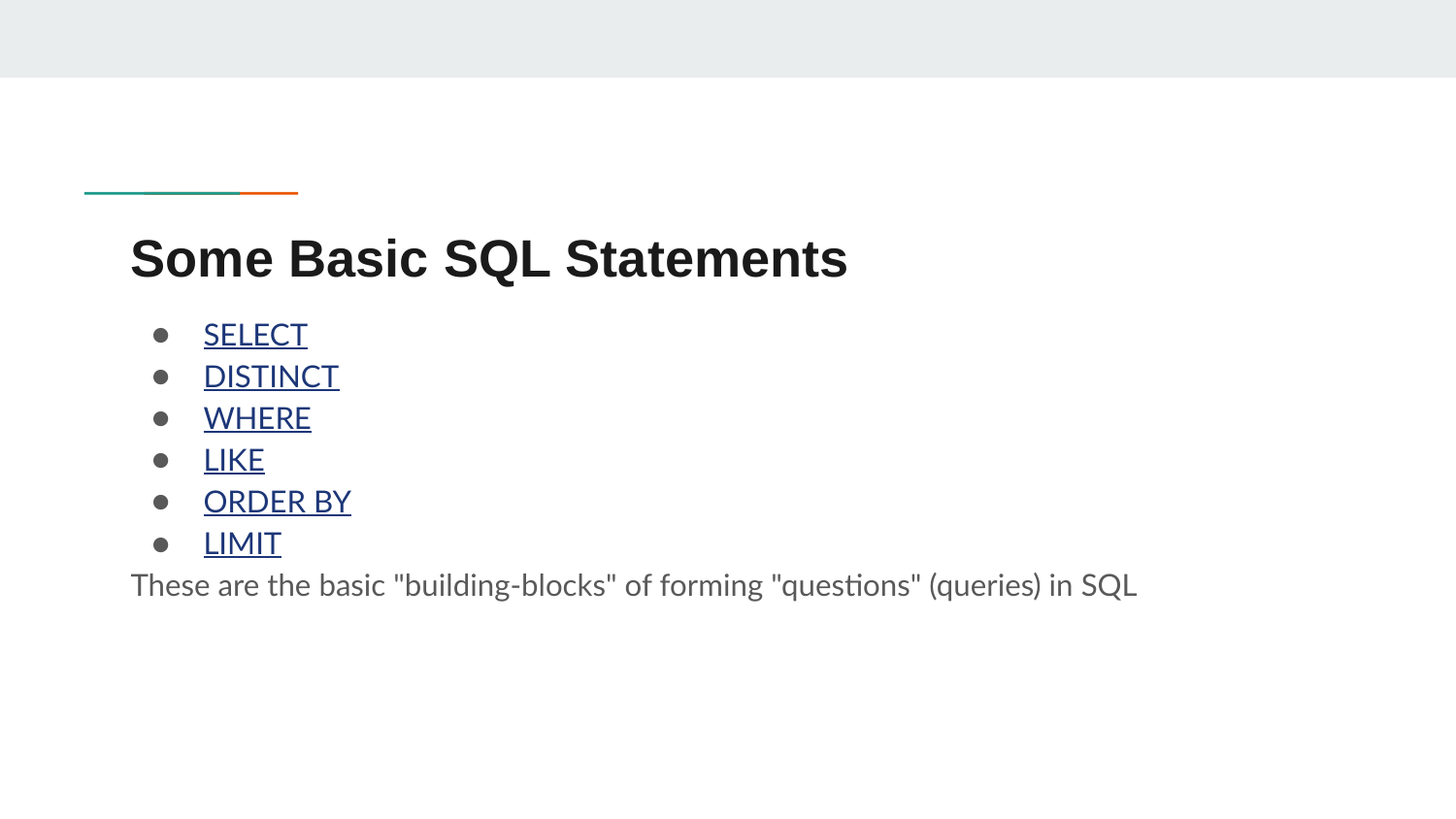

# Some Basic SQL Statements
SELECT
DISTINCT
WHERE
LIKE
ORDER BY
LIMIT
These are the basic "building-blocks" of forming "questions" (queries) in SQL